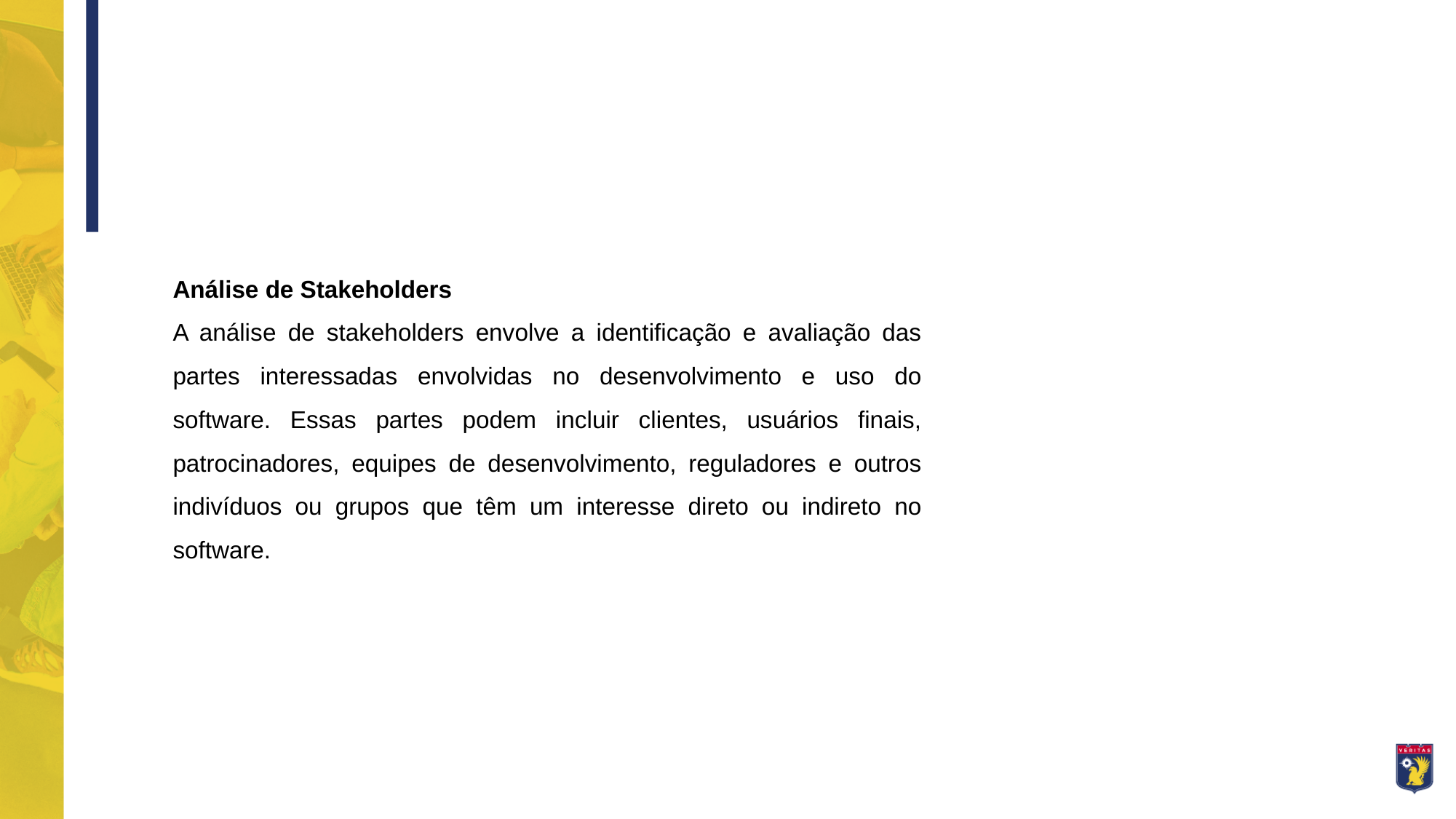

Análise de Stakeholders
A análise de stakeholders envolve a identificação e avaliação das partes interessadas envolvidas no desenvolvimento e uso do software. Essas partes podem incluir clientes, usuários finais, patrocinadores, equipes de desenvolvimento, reguladores e outros indivíduos ou grupos que têm um interesse direto ou indireto no software.